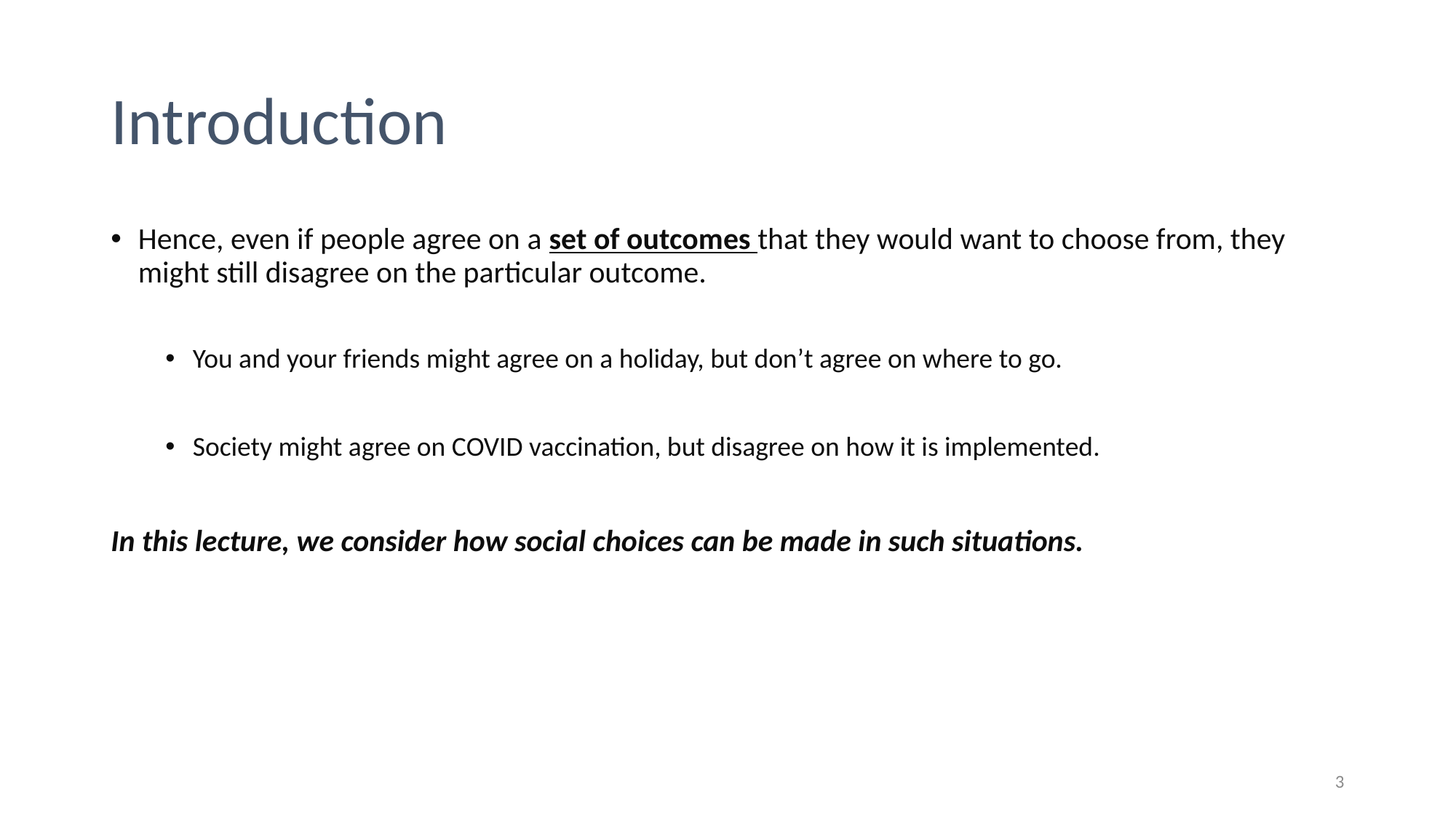

# Introduction
Hence, even if people agree on a set of outcomes that they would want to choose from, they might still disagree on the particular outcome.

You and your friends might agree on a holiday, but don’t agree on where to go.

Society might agree on COVID vaccination, but disagree on how it is implemented.

In this lecture, we consider how social choices can be made in such situations.

3